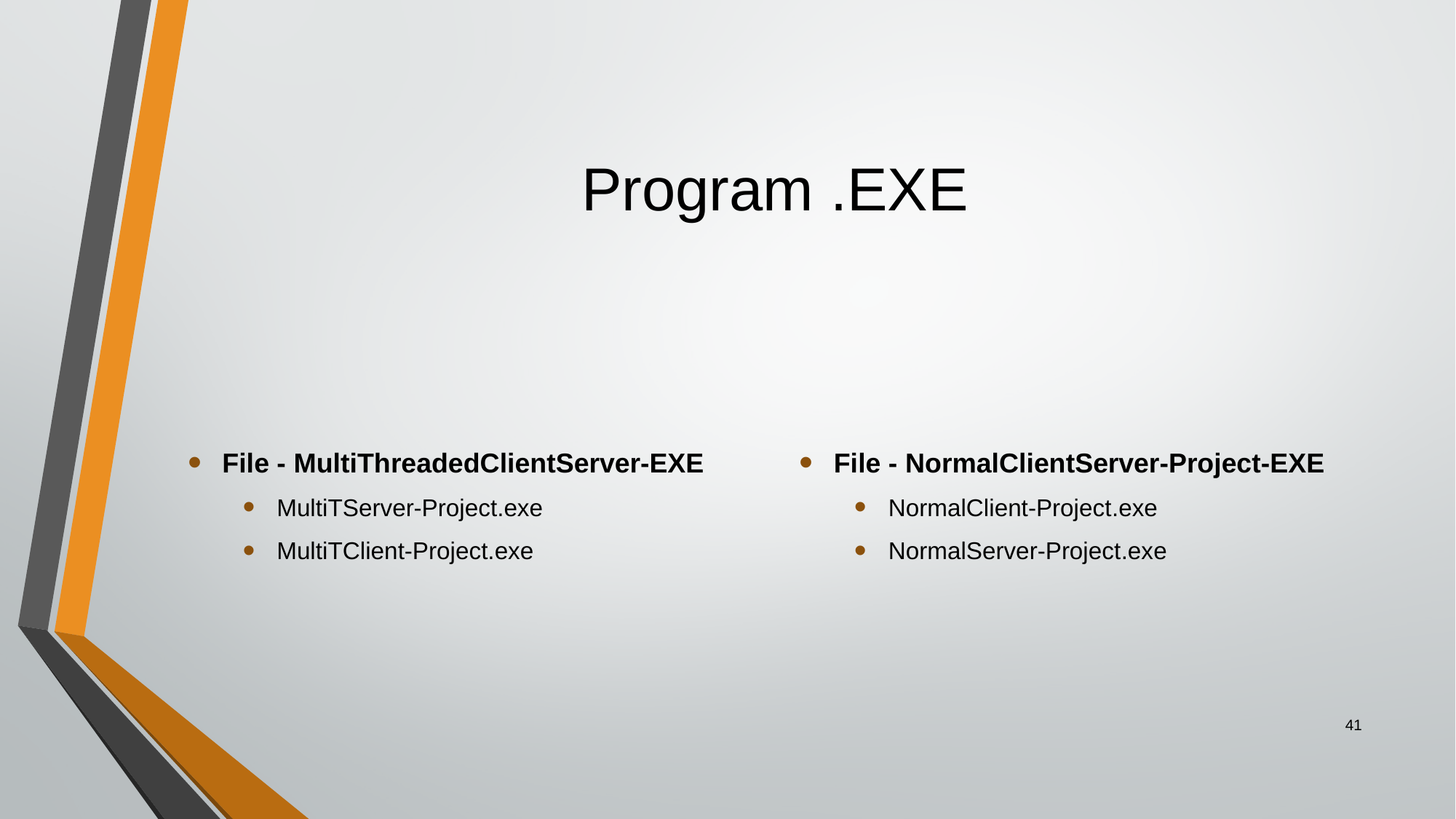

# Program .EXE
File - MultiThreadedClientServer-EXE
MultiTServer-Project.exe
MultiTClient-Project.exe
File - NormalClientServer-Project-EXE
NormalClient-Project.exe
NormalServer-Project.exe
41